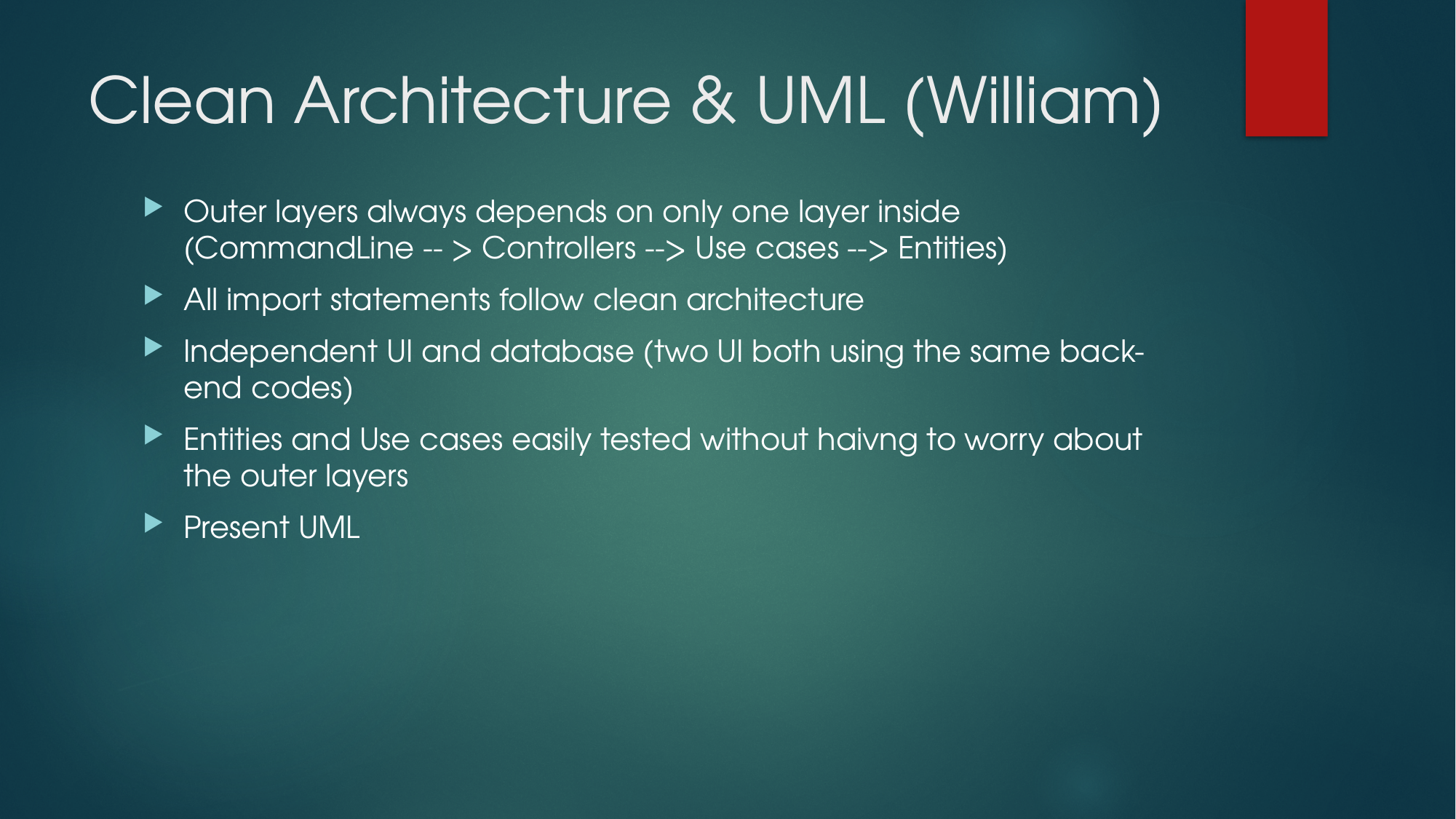

# Clean Architecture & UML (William)
Outer layers always depends on only one layer inside (CommandLine -- > Controllers --> Use cases --> Entities)
All import statements follow clean architecture
Independent UI and database (two UI both using the same back-end codes)
Entities and Use cases easily tested without haivng to worry about the outer layers
Present UML